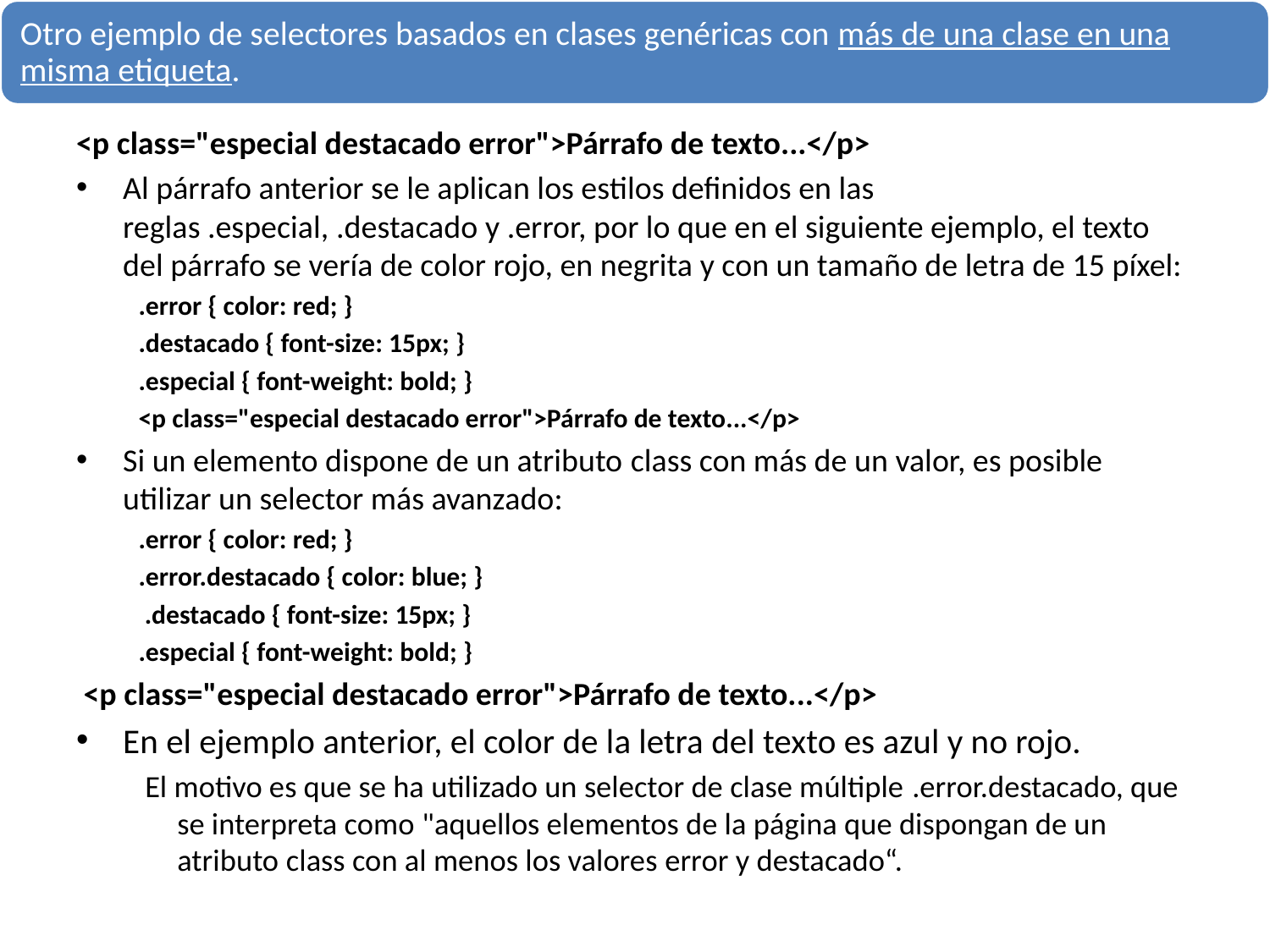

Otro ejemplo de selectores basados en clases genéricas con más de una clase en una misma etiqueta.
<p class="especial destacado error">Párrafo de texto...</p>
Al párrafo anterior se le aplican los estilos definidos en las reglas .especial, .destacado y .error, por lo que en el siguiente ejemplo, el texto del párrafo se vería de color rojo, en negrita y con un tamaño de letra de 15 píxel:
.error { color: red; }
.destacado { font-size: 15px; }
.especial { font-weight: bold; }
<p class="especial destacado error">Párrafo de texto...</p>
Si un elemento dispone de un atributo class con más de un valor, es posible utilizar un selector más avanzado:
.error { color: red; }
.error.destacado { color: blue; }
 .destacado { font-size: 15px; }
.especial { font-weight: bold; }
 <p class="especial destacado error">Párrafo de texto...</p>
En el ejemplo anterior, el color de la letra del texto es azul y no rojo.
 El motivo es que se ha utilizado un selector de clase múltiple .error.destacado, que se interpreta como "aquellos elementos de la página que dispongan de un atributo class con al menos los valores error y destacado“.